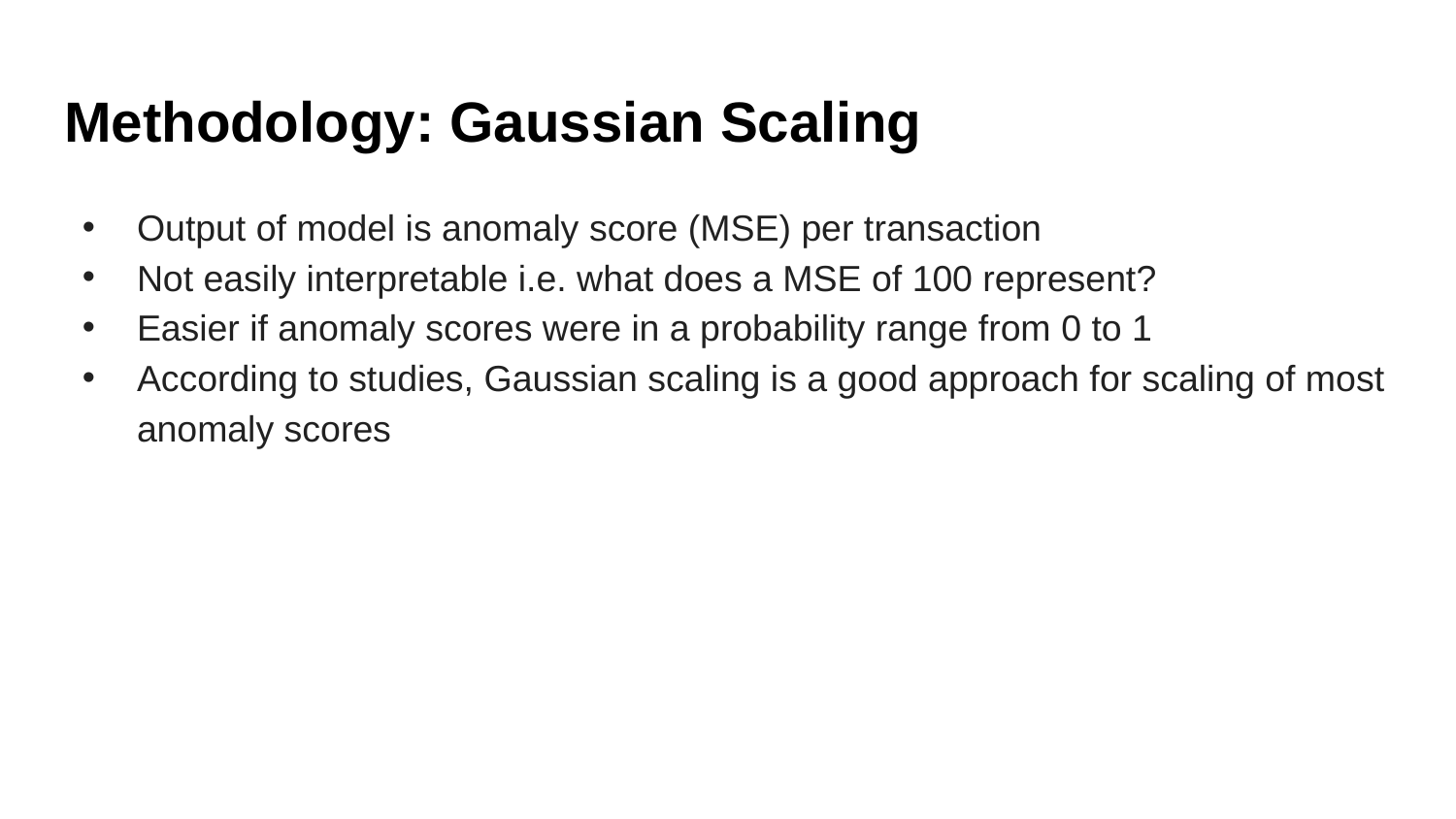

# Methodology: Gaussian Scaling
Output of model is anomaly score (MSE) per transaction
Not easily interpretable i.e. what does a MSE of 100 represent?
Easier if anomaly scores were in a probability range from 0 to 1
According to studies, Gaussian scaling is a good approach for scaling of most anomaly scores